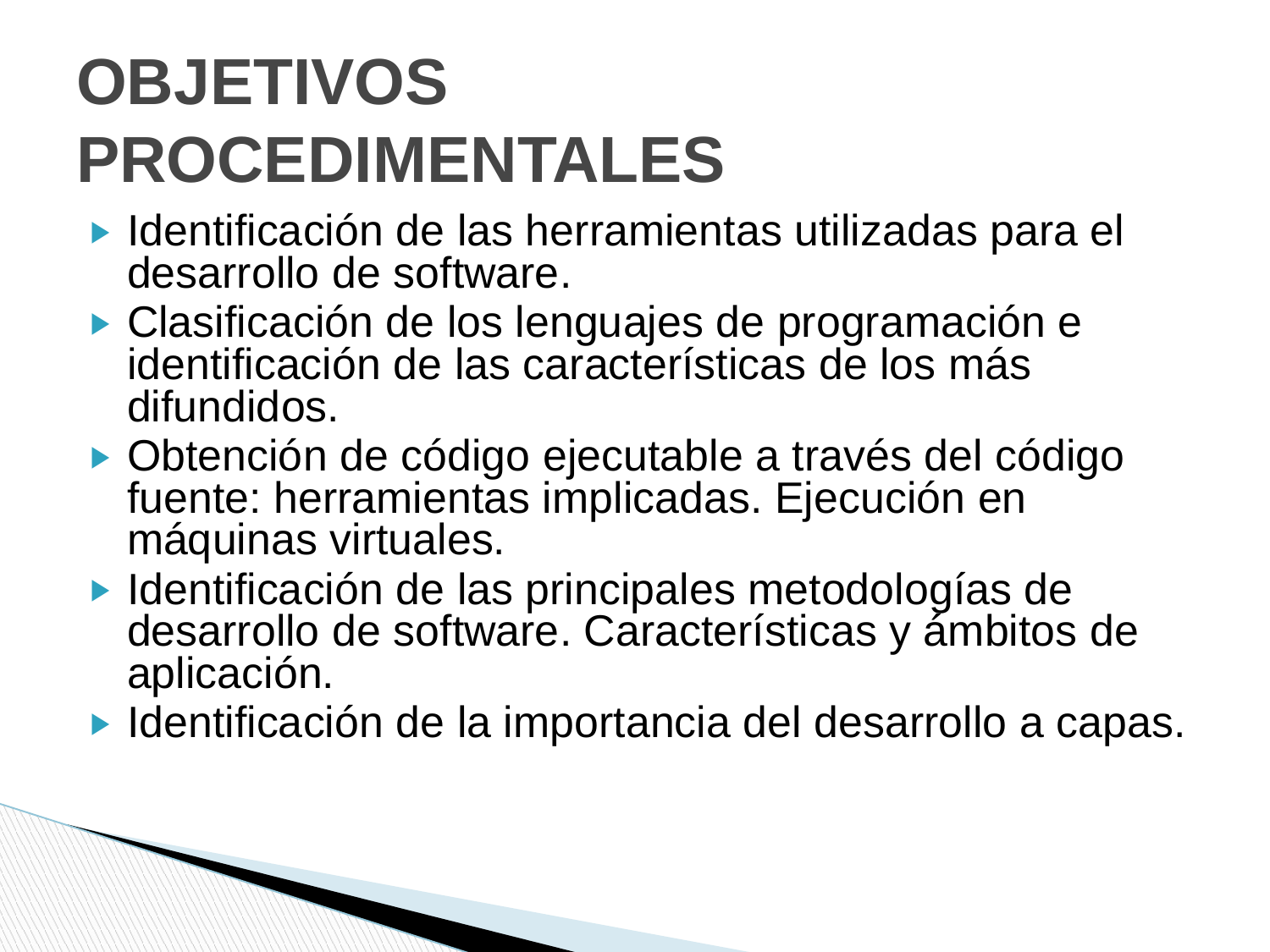

# OBJETIVOS PROCEDIMENTALES
Identificación de las herramientas utilizadas para el desarrollo de software.
Clasificación de los lenguajes de programación e identificación de las características de los más difundidos.
Obtención de código ejecutable a través del código fuente: herramientas implicadas. Ejecución en máquinas virtuales.
Identificación de las principales metodologías de desarrollo de software. Características y ámbitos de aplicación.
Identificación de la importancia del desarrollo a capas.